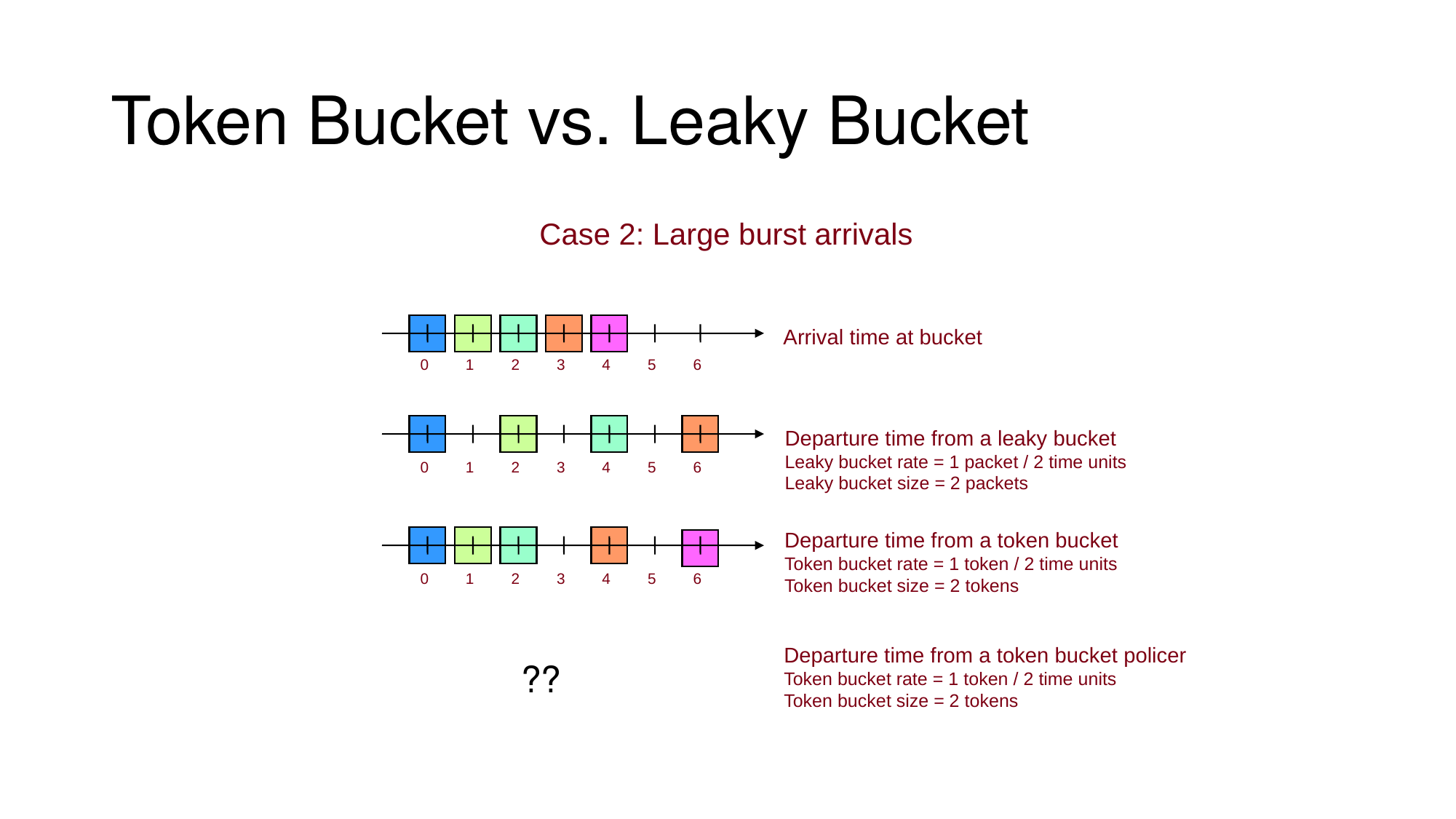

# Token Bucket vs. Leaky Bucket
Case 2: Large burst arrivals

Arrival time at bucket

0
1
2
3
4
5
6

Departure time from a leaky bucket
Leaky bucket rate = 1 packet / 2 time units
Leaky bucket size = 2 packets

0
1
2
3
4
5
6
Departure time from a token bucket
Token bucket rate = 1 token / 2 time units
Token bucket size = 2 tokens

0
1
2
3
4
5
6
Departure time from a token bucket policer
Token bucket rate = 1 token / 2 time units
Token bucket size = 2 tokens
??